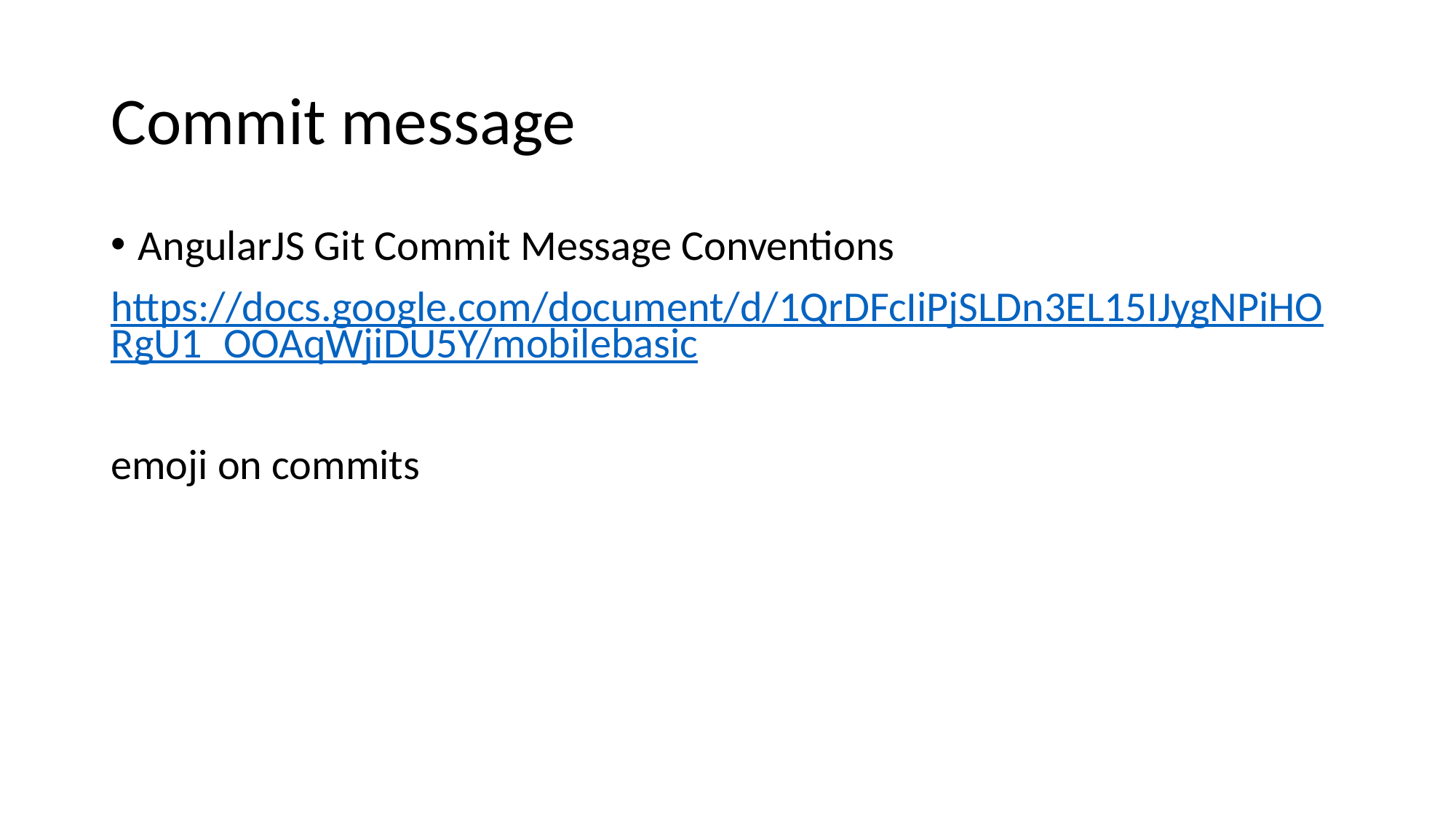

# Commit message
AngularJS Git Commit Message Conventions
https://docs.google.com/document/d/1QrDFcIiPjSLDn3EL15IJygNPiHORgU1_OOAqWjiDU5Y/mobilebasic

emoji on commits